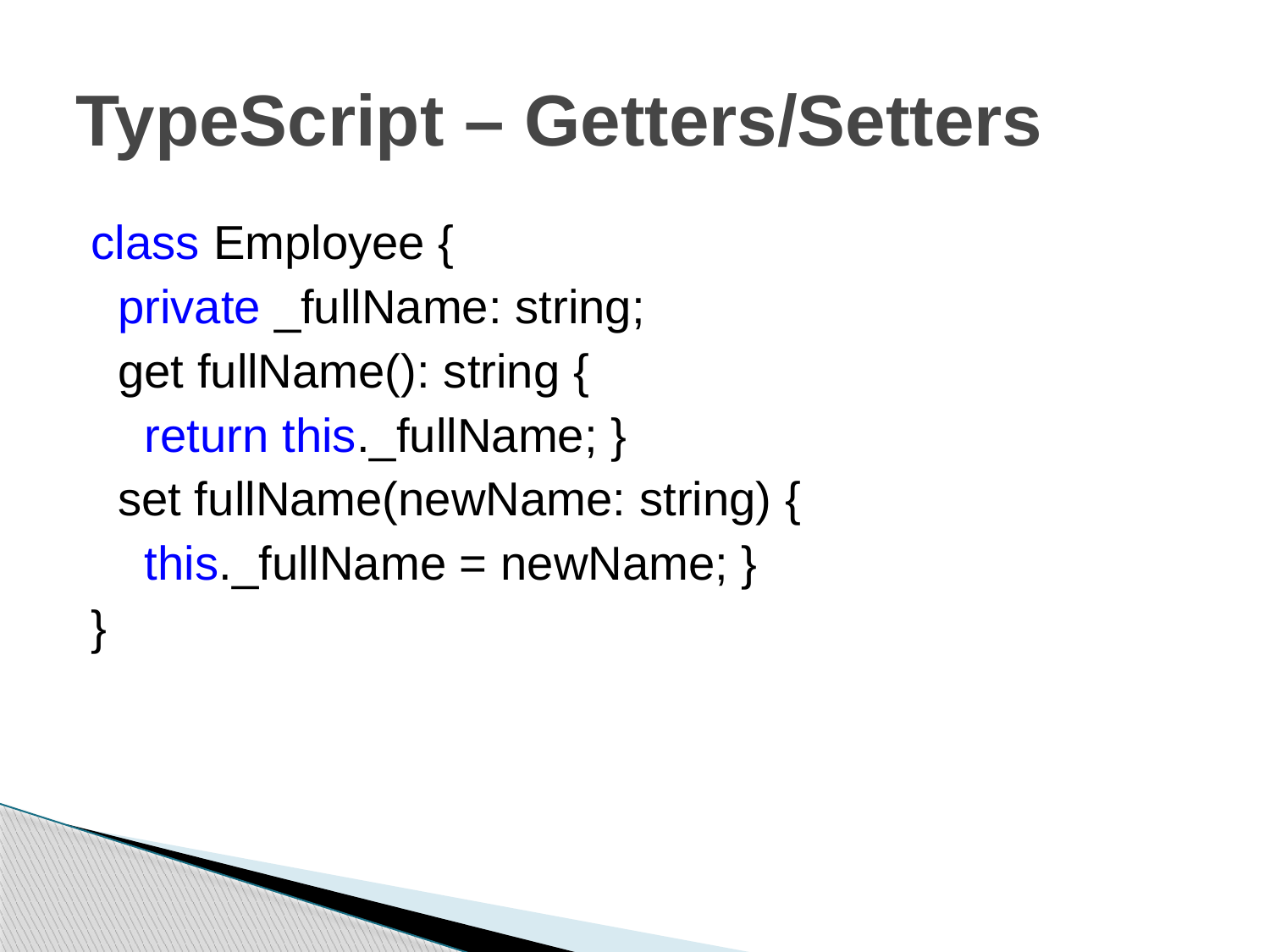

# TypeScript – Getters/Setters
class Employee {
  private _fullName: string;
  get fullName(): string {
    return this._fullName; }
  set fullName(newName: string) {
    this._fullName = newName; }
}